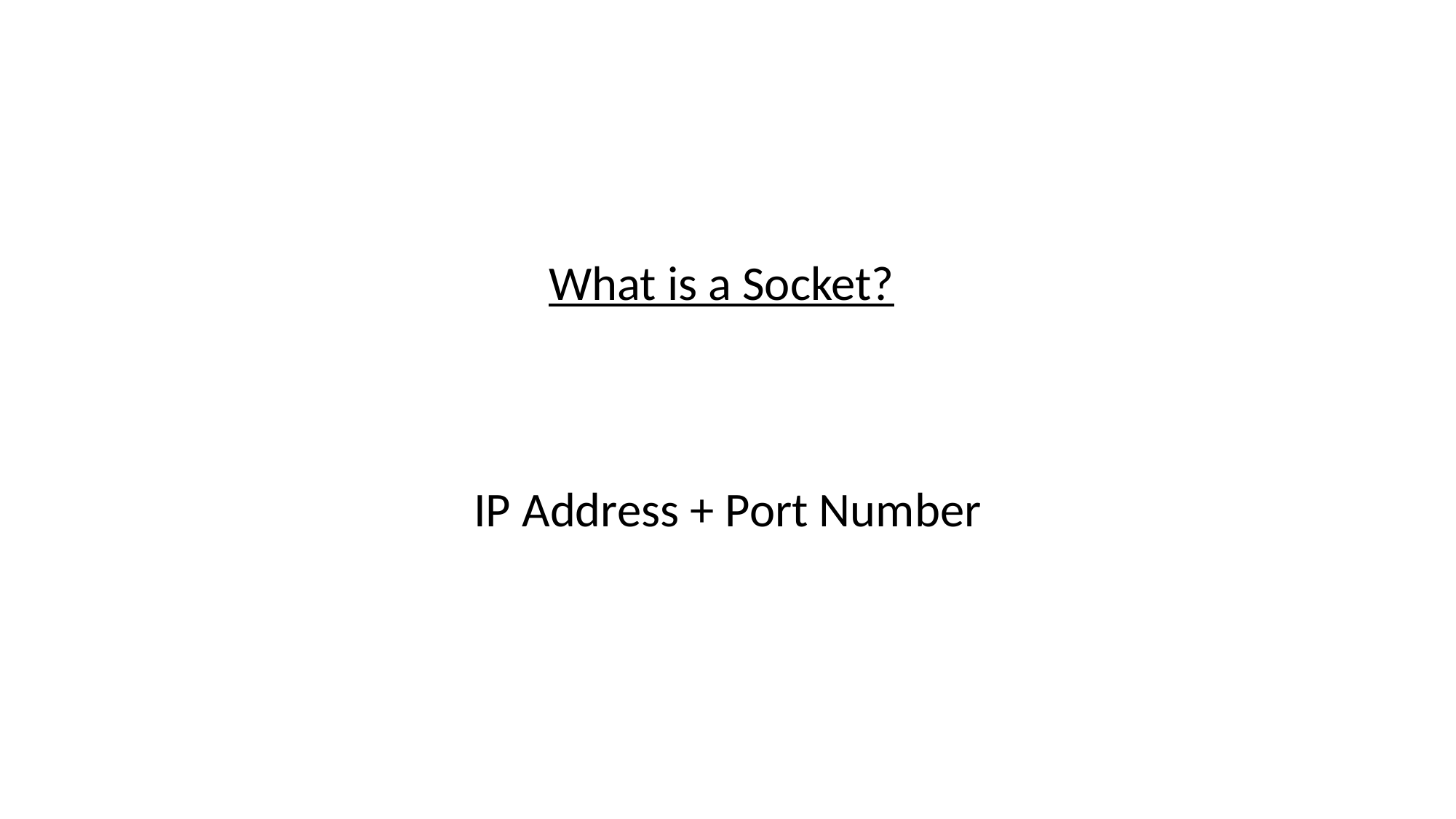

What is a Socket?
IP Address + Port Number